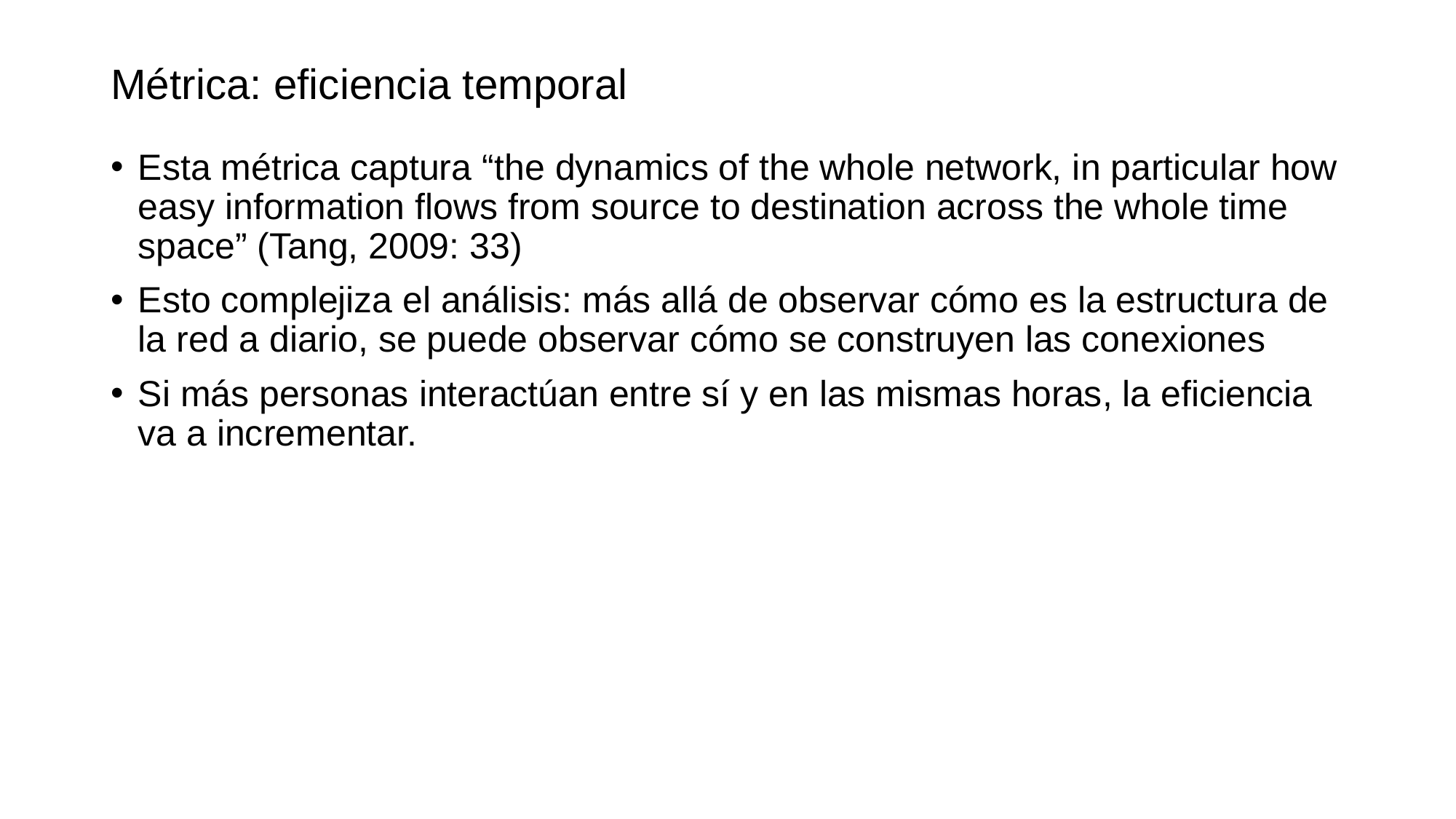

# Métrica: eficiencia temporal
Esta métrica captura “the dynamics of the whole network, in particular how easy information flows from source to destination across the whole time space” (Tang, 2009: 33)
Esto complejiza el análisis: más allá de observar cómo es la estructura de la red a diario, se puede observar cómo se construyen las conexiones
Si más personas interactúan entre sí y en las mismas horas, la eficiencia va a incrementar.